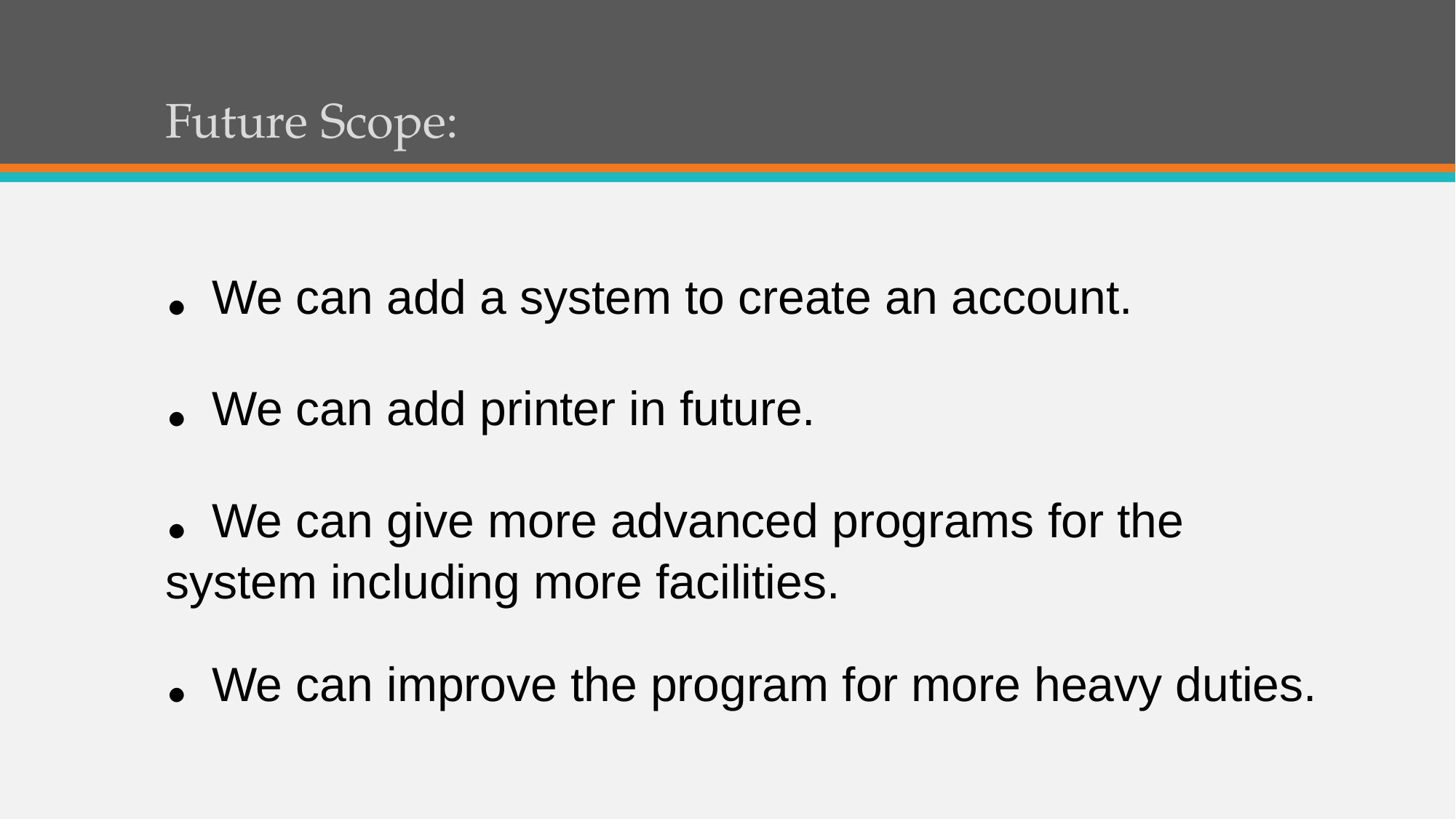

# Future Scope:
. We can add a system to create an account.
. We can add printer in future.
. We can give more advanced programs for the          system including more facilities.
. We can improve the program for more heavy duties.